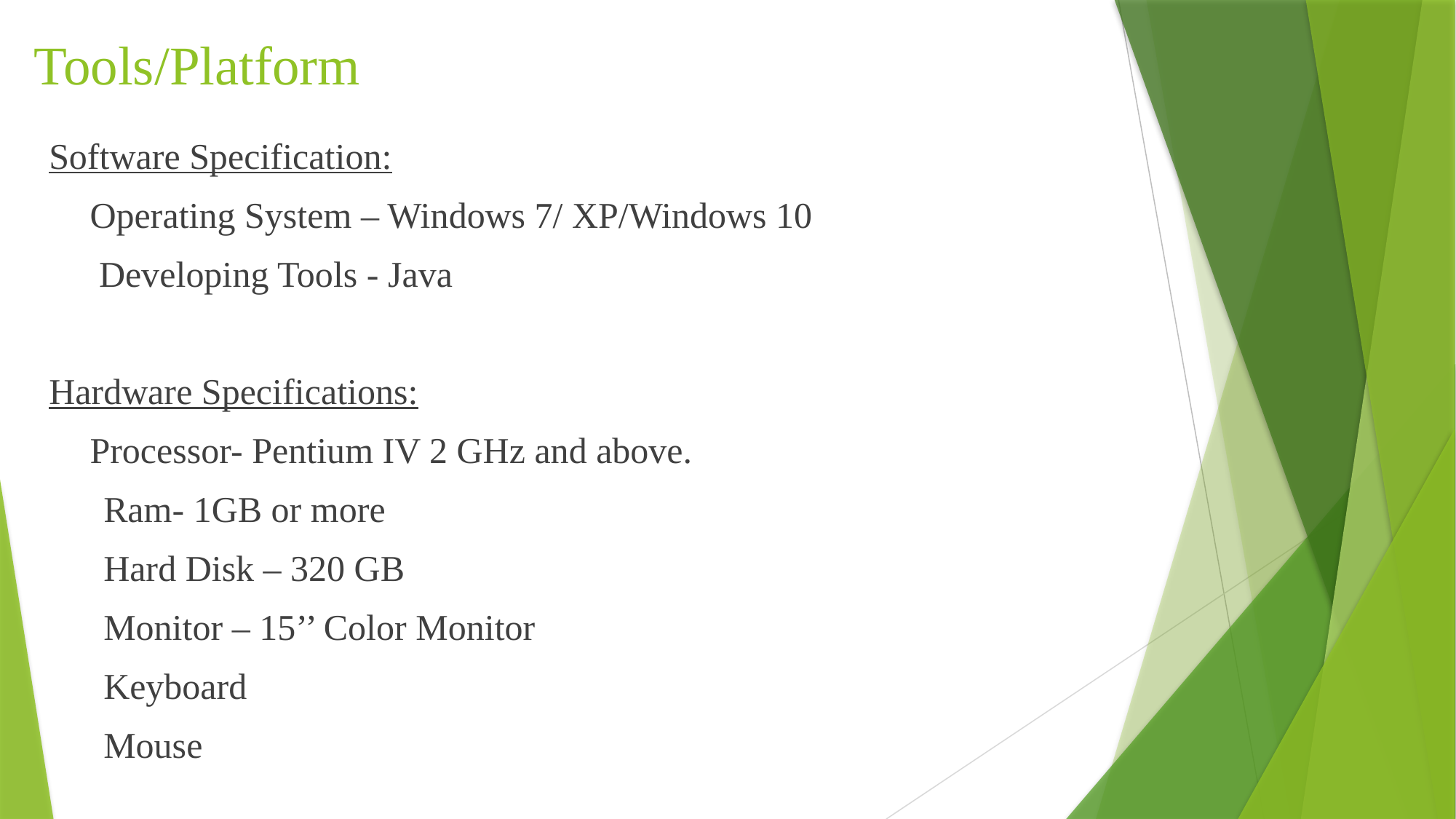

# Tools/Platform
Software Specification:
	Operating System – Windows 7/ XP/Windows 10
	 Developing Tools - Java

Hardware Specifications:
	Processor- Pentium IV 2 GHz and above.
      Ram- 1GB or more
      Hard Disk – 320 GB
      Monitor – 15’’ Color Monitor
      Keyboard
      Mouse